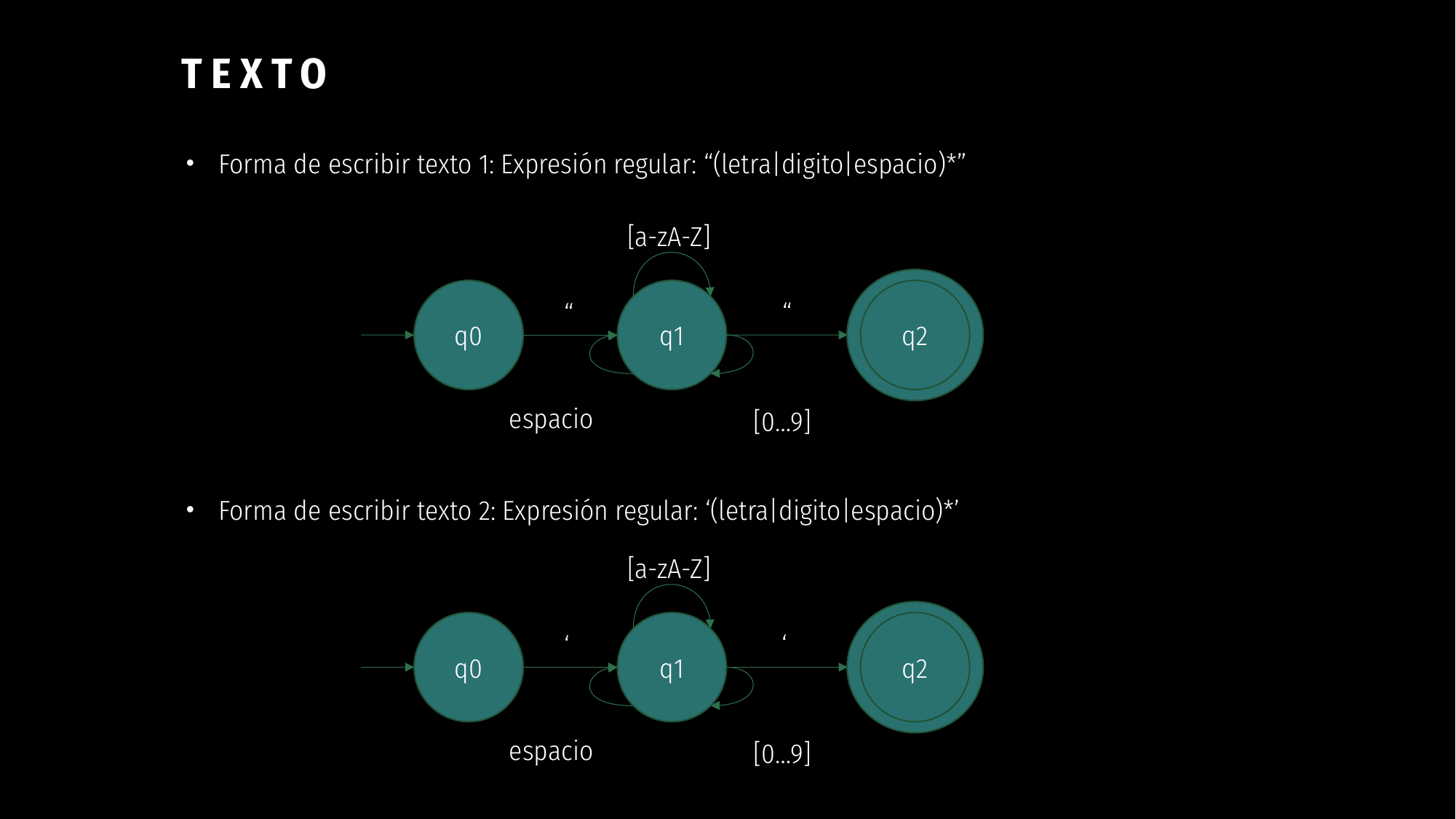

# texto
Forma de escribir texto 1: Expresión regular: “(letra|digito|espacio)*”

Forma de escribir texto 2: Expresión regular: ‘(letra|digito|espacio)*’
[a-zA-Z]

q0
q1
q2
“
“
espacio
[0…9]
[a-zA-Z]

q0
q1
q2
‘
‘
espacio
[0…9]